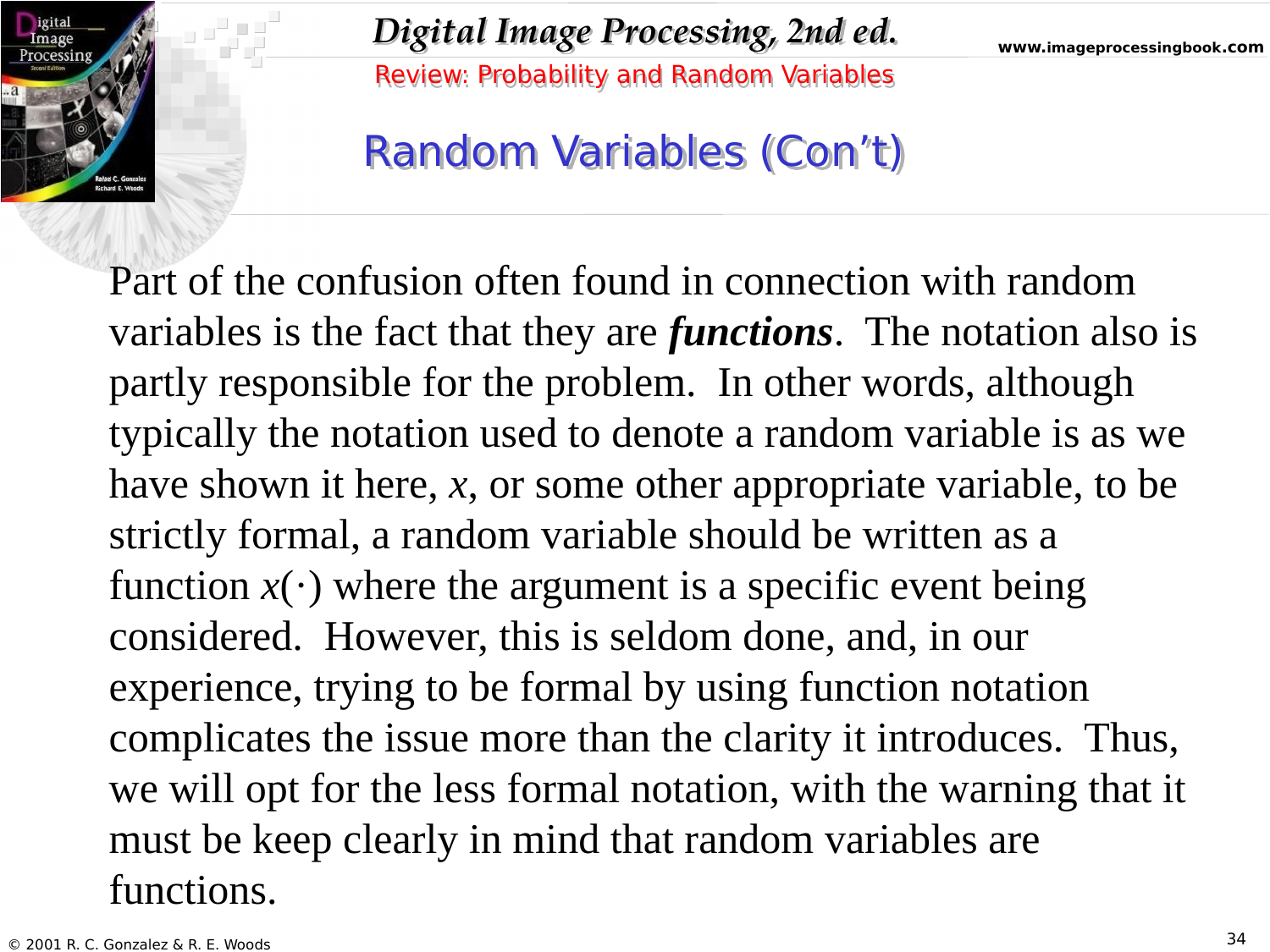

Review: Probability and Random Variables
Random Variables (Con’t)
Part of the confusion often found in connection with random variables is the fact that they are functions.  The notation also is partly responsible for the problem.  In other words, although typically the notation used to denote a random variable is as we have shown it here, x, or some other appropriate variable, to be strictly formal, a random variable should be written as a function x(·) where the argument is a specific event being considered.  However, this is seldom done, and, in our experience, trying to be formal by using function notation complicates the issue more than the clarity it introduces.  Thus, we will opt for the less formal notation, with the warning that it must be keep clearly in mind that random variables are functions.
34